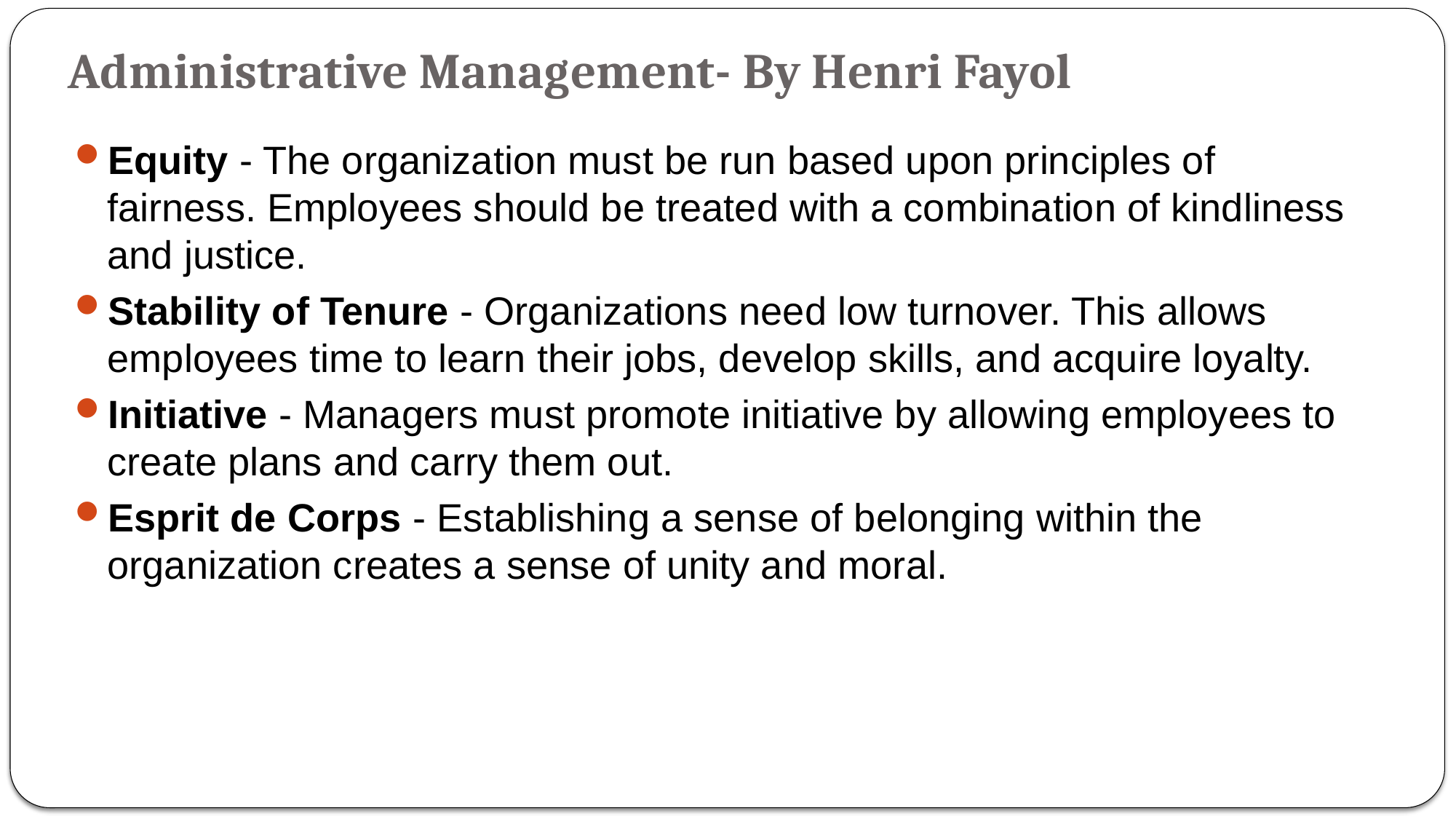

# Administrative Management- By Henri Fayol
Equity - The organization must be run based upon principles of fairness. Employees should be treated with a combination of kindliness and justice.
Stability of Tenure - Organizations need low turnover. This allows employees time to learn their jobs, develop skills, and acquire loyalty.
Initiative - Managers must promote initiative by allowing employees to create plans and carry them out.
Esprit de Corps - Establishing a sense of belonging within the organization creates a sense of unity and moral.